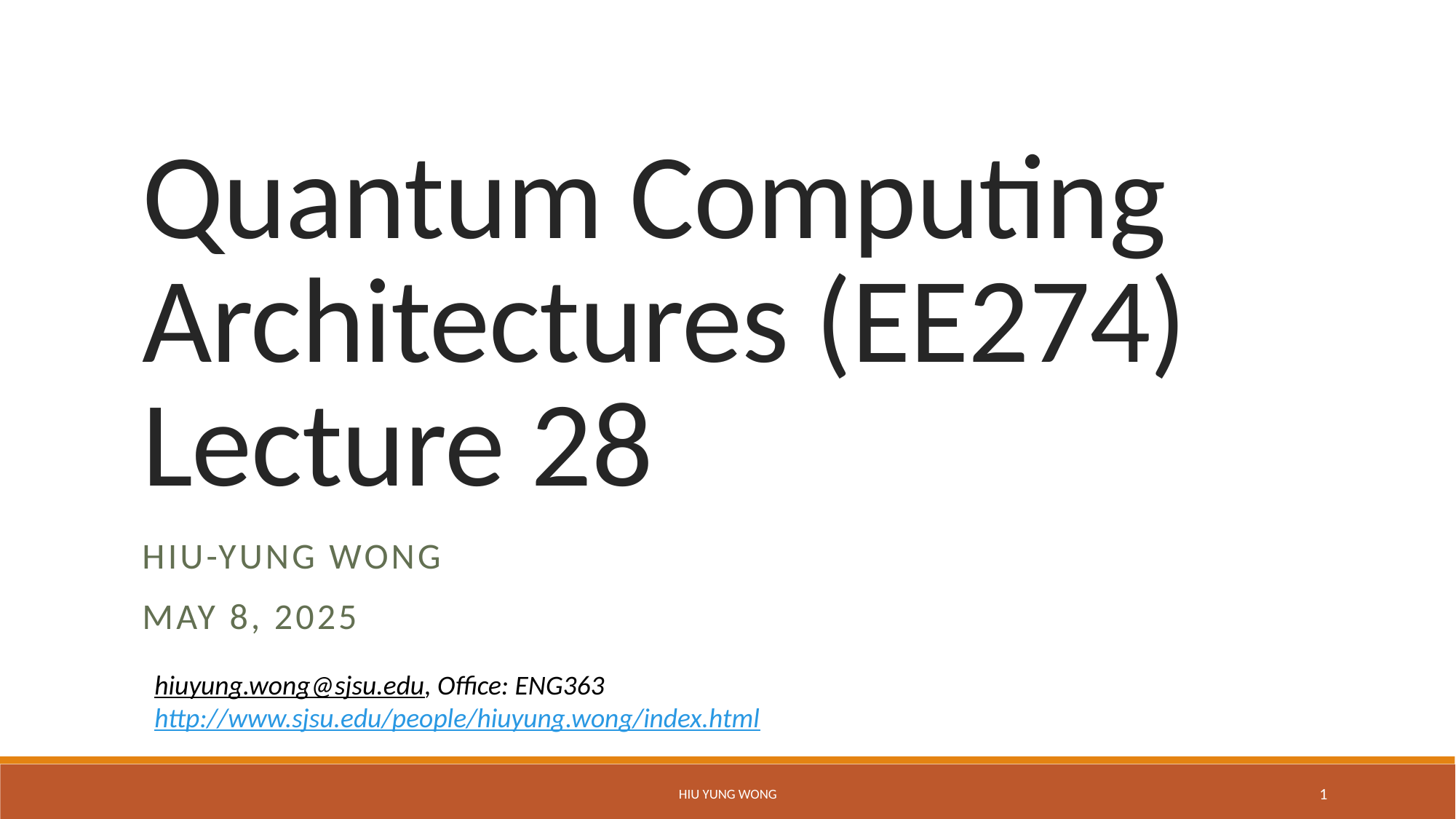

# Quantum Computing Architectures (EE274) Lecture 28
Hiu-Yung Wong
MAy 8, 2025
hiuyung.wong@sjsu.edu, Office: ENG363
http://www.sjsu.edu/people/hiuyung.wong/index.html

Hiu Yung Wong
1